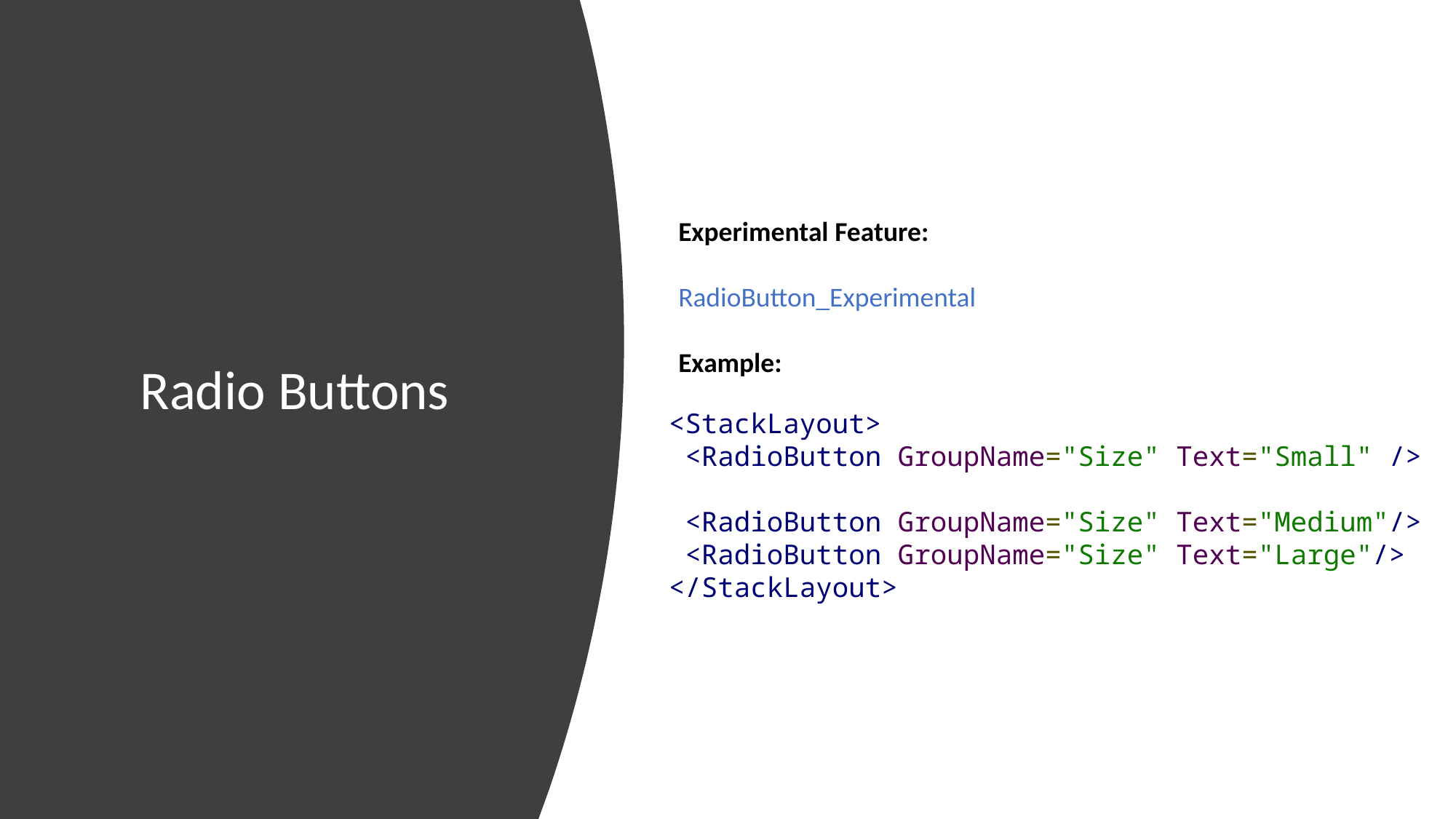

# Radio Buttons
Experimental Feature:
RadioButton_Experimental

Example:

<StackLayout>
 <RadioButton GroupName="Size" Text="Small" />
 <RadioButton GroupName="Size" Text="Medium"/>
 <RadioButton GroupName="Size" Text="Large"/>
</StackLayout>